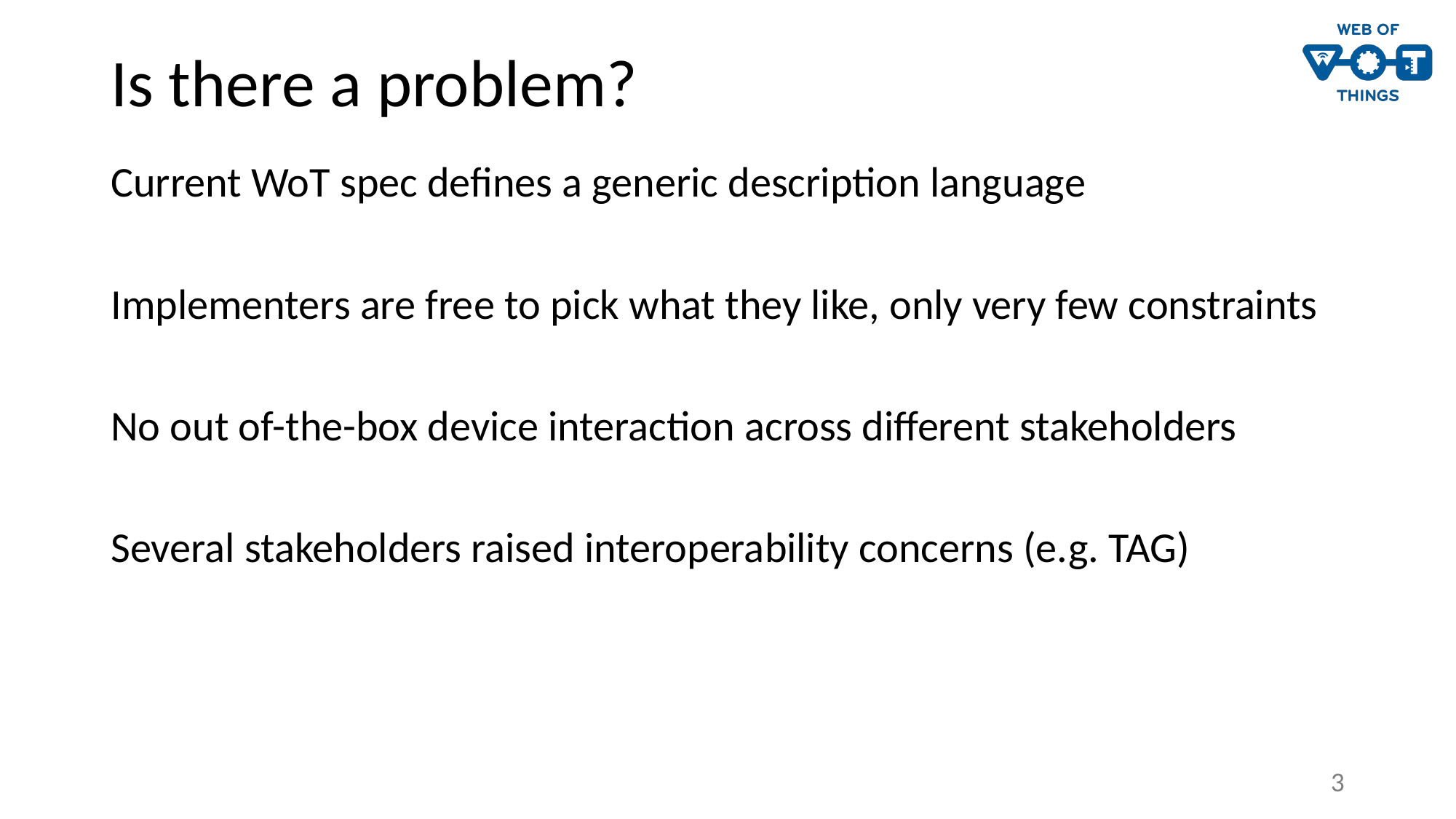

# Is there a problem?
Current WoT spec defines a generic description language

Implementers are free to pick what they like, only very few constraints

No out of-the-box device interaction across different stakeholders

Several stakeholders raised interoperability concerns (e.g. TAG)

3